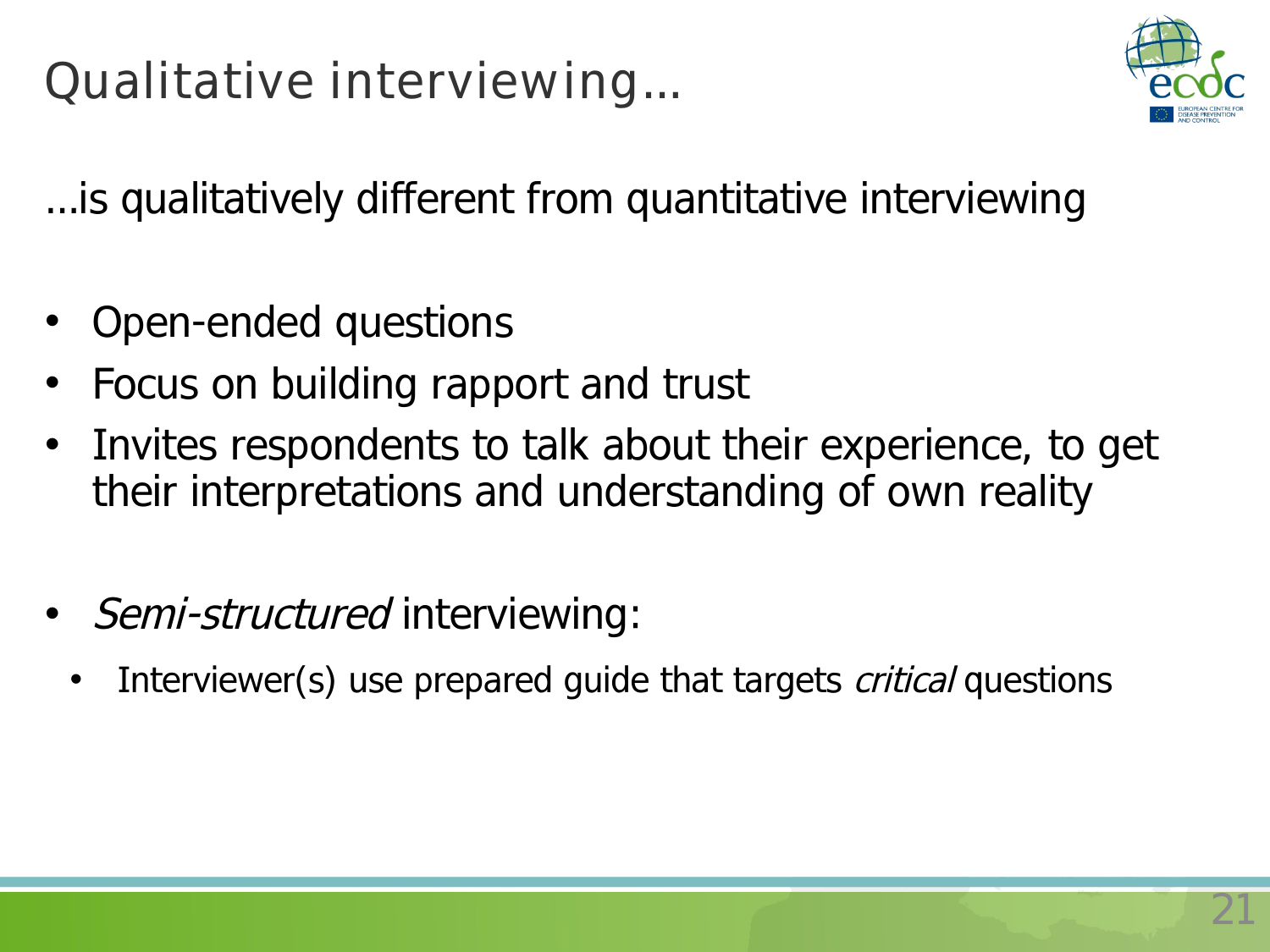

# Qualitative interviewing…
…is qualitatively different from quantitative interviewing

Open-ended questions
Focus on building rapport and trust
Invites respondents to talk about their experience, to get their interpretations and understanding of own reality

Semi-structured interviewing:
Interviewer(s) use prepared guide that targets critical questions

21